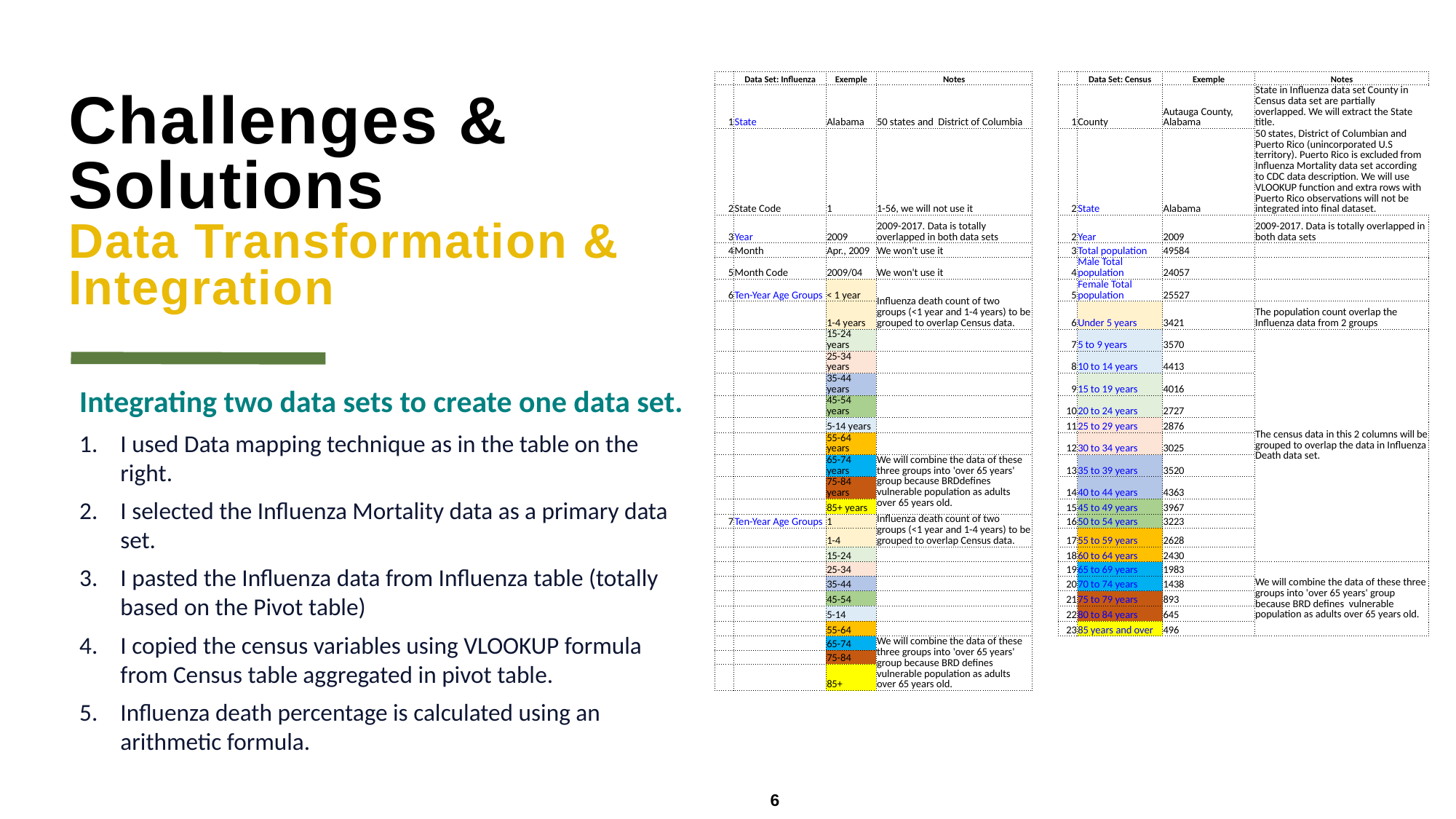

# Challenges & Solutions Data Transformation & Integration
|  | Data Set: Influenza | Exemple | Notes |  |  | Data Set: Census | Exemple | Notes |
| --- | --- | --- | --- | --- | --- | --- | --- | --- |
| 1 | State | Alabama | 50 states and District of Columbia |  | 1 | County | Autauga County, Alabama | State in Influenza data set County in Census data set are partially overlapped. We will extract the State title. |
| 2 | State Code | 1 | 1-56, we will not use it |  | 2 | State | Alabama | 50 states, District of Columbian and Puerto Rico (unincorporated U.S territory). Puerto Rico is excluded from Influenza Mortality data set according to CDC data description. We will use VLOOKUP function and extra rows with Puerto Rico observations will not be integrated into final dataset. |
| 3 | Year | 2009 | 2009-2017. Data is totally overlapped in both data sets |  | 2 | Year | 2009 | 2009-2017. Data is totally overlapped in both data sets |
| 4 | Month | Apr., 2009 | We won't use it |  | 3 | Total population | 49584 |  |
| 5 | Month Code | 2009/04 | We won't use it |  | 4 | Male Total population | 24057 |  |
| 6 | Ten-Year Age Groups | < 1 year | Influenza death count of two groups (<1 year and 1-4 years) to be grouped to overlap Census data. |  | 5 | Female Total population | 25527 |  |
|  |  | 1-4 years |  |  | 6 | Under 5 years | 3421 | The population count overlap the Influenza data from 2 groups |
|  |  | 15-24 years |  |  | 7 | 5 to 9 years | 3570 | The census data in this 2 columns will be grouped to overlap the data in Influenza Death data set. |
|  |  | 25-34 years |  |  | 8 | 10 to 14 years | 4413 |  |
|  |  | 35-44 years |  |  | 9 | 15 to 19 years | 4016 |  |
|  |  | 45-54 years |  |  | 10 | 20 to 24 years | 2727 |  |
|  |  | 5-14 years |  |  | 11 | 25 to 29 years | 2876 |  |
|  |  | 55-64 years |  |  | 12 | 30 to 34 years | 3025 |  |
|  |  | 65-74 years | We will combine the data of these three groups into 'over 65 years' group because BRDdefines vulnerable population as adults over 65 years old. |  | 13 | 35 to 39 years | 3520 |  |
|  |  | 75-84 years |  |  | 14 | 40 to 44 years | 4363 |  |
|  |  | 85+ years |  |  | 15 | 45 to 49 years | 3967 |  |
| 7 | Ten-Year Age Groups | 1 | Influenza death count of two groups (<1 year and 1-4 years) to be grouped to overlap Census data. |  | 16 | 50 to 54 years | 3223 |  |
|  |  | 1-4 |  |  | 17 | 55 to 59 years | 2628 |  |
|  |  | 15-24 |  |  | 18 | 60 to 64 years | 2430 |  |
|  |  | 25-34 |  |  | 19 | 65 to 69 years | 1983 | We will combine the data of these three groups into 'over 65 years' group because BRD defines vulnerable population as adults over 65 years old. |
|  |  | 35-44 |  |  | 20 | 70 to 74 years | 1438 |  |
|  |  | 45-54 |  |  | 21 | 75 to 79 years | 893 |  |
|  |  | 5-14 |  |  | 22 | 80 to 84 years | 645 |  |
|  |  | 55-64 |  |  | 23 | 85 years and over | 496 |  |
|  |  | 65-74 | We will combine the data of these three groups into 'over 65 years' group because BRD defines vulnerable population as adults over 65 years old. |  |  |  |  |  |
|  |  | 75-84 |  |  |  |  |  |  |
|  |  | 85+ |  |  |  |  |  |  |
Integrating two data sets to create one data set.
I used Data mapping technique as in the table on the right.
I selected the Influenza Mortality data as a primary data set.
I pasted the Influenza data from Influenza table (totally based on the Pivot table)
I copied the census variables using VLOOKUP formula from Census table aggregated in pivot table.
Influenza death percentage is calculated using an arithmetic formula.
6